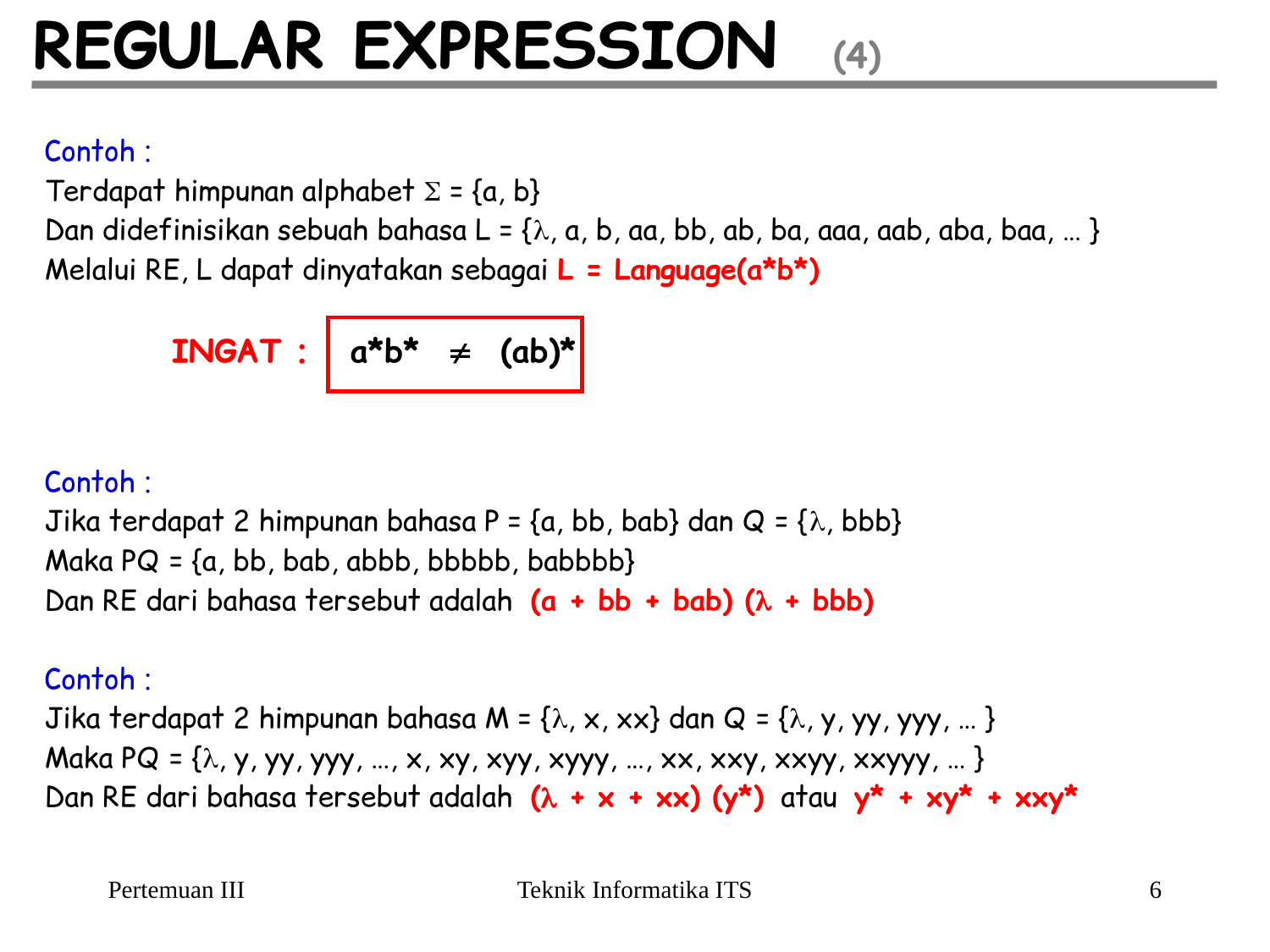

# REGULAR EXPRESSION  (4)

Contoh :
Terdapat himpunan alphabet Σ = {a, b}
Dan didefinisikan sebuah bahasa L = {λ, a, b, aa, bb, ab, ba, aaa, aab, aba, baa, … }
Melalui RE, L dapat dinyatakan sebagai L = Language(a*b*)

	INGAT :   a*b*  ≠  (ab)*

Contoh :
Jika terdapat 2 himpunan bahasa P = {a, bb, bab} dan Q = {λ, bbb}
Maka PQ = {a, bb, bab, abbb, bbbbb, babbbb}
Dan RE dari bahasa tersebut adalah  (a + bb + bab) (λ + bbb)

Contoh :
Jika terdapat 2 himpunan bahasa M = {λ, x, xx} dan Q = {λ, y, yy, yyy, … }
Maka PQ = {λ, y, yy, yyy, …, x, xy, xyy, xyyy, …, xx, xxy, xxyy, xxyyy, … }
Dan RE dari bahasa tersebut adalah  (λ + x + xx) (y*)  atau  y* + xy* + xxy*

Pertemuan III
Teknik Informatika ITS
6